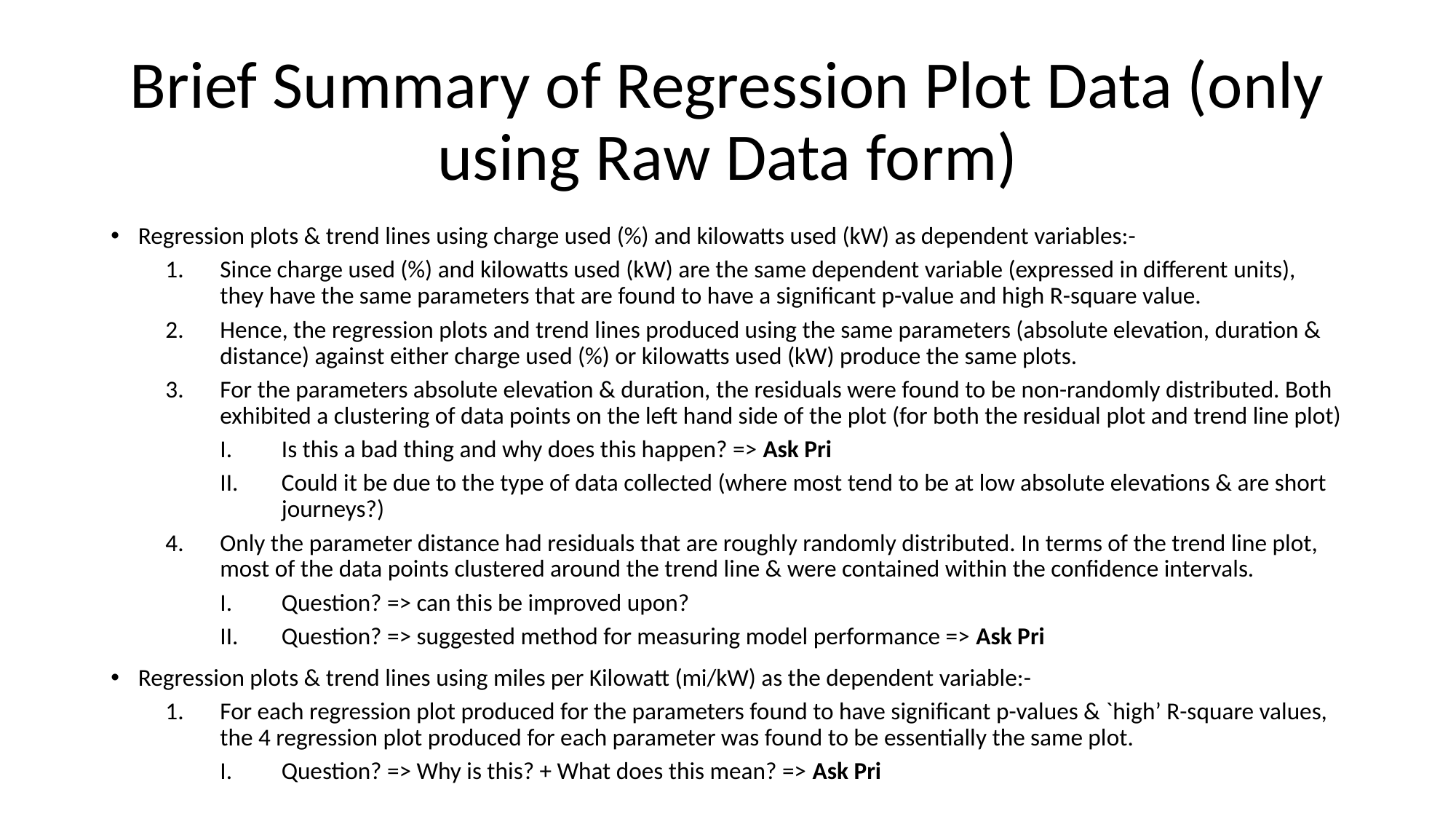

# Brief Summary of Regression Plot Data (only using Raw Data form)
Regression plots & trend lines using charge used (%) and kilowatts used (kW) as dependent variables:-
Since charge used (%) and kilowatts used (kW) are the same dependent variable (expressed in different units), they have the same parameters that are found to have a significant p-value and high R-square value.
Hence, the regression plots and trend lines produced using the same parameters (absolute elevation, duration & distance) against either charge used (%) or kilowatts used (kW) produce the same plots.
For the parameters absolute elevation & duration, the residuals were found to be non-randomly distributed. Both exhibited a clustering of data points on the left hand side of the plot (for both the residual plot and trend line plot)
Is this a bad thing and why does this happen? => Ask Pri
Could it be due to the type of data collected (where most tend to be at low absolute elevations & are short journeys?)
Only the parameter distance had residuals that are roughly randomly distributed. In terms of the trend line plot, most of the data points clustered around the trend line & were contained within the confidence intervals.
Question? => can this be improved upon?
Question? => suggested method for measuring model performance => Ask Pri
Regression plots & trend lines using miles per Kilowatt (mi/kW) as the dependent variable:-
For each regression plot produced for the parameters found to have significant p-values & `high’ R-square values, the 4 regression plot produced for each parameter was found to be essentially the same plot.
Question? => Why is this? + What does this mean? => Ask Pri